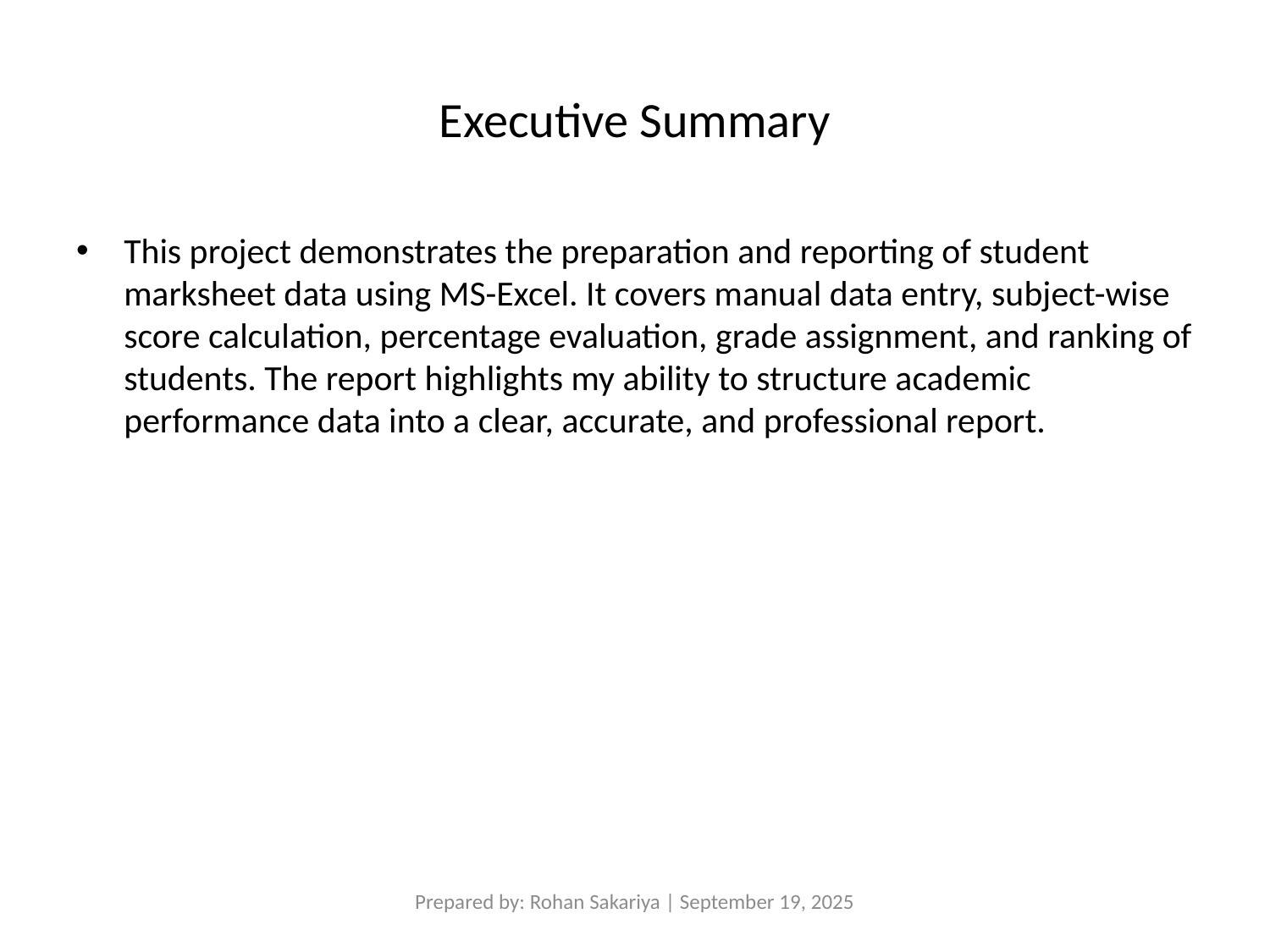

# Executive Summary
This project demonstrates the preparation and reporting of student marksheet data using MS-Excel. It covers manual data entry, subject-wise score calculation, percentage evaluation, grade assignment, and ranking of students. The report highlights my ability to structure academic performance data into a clear, accurate, and professional report.
Prepared by: Rohan Sakariya | September 19, 2025